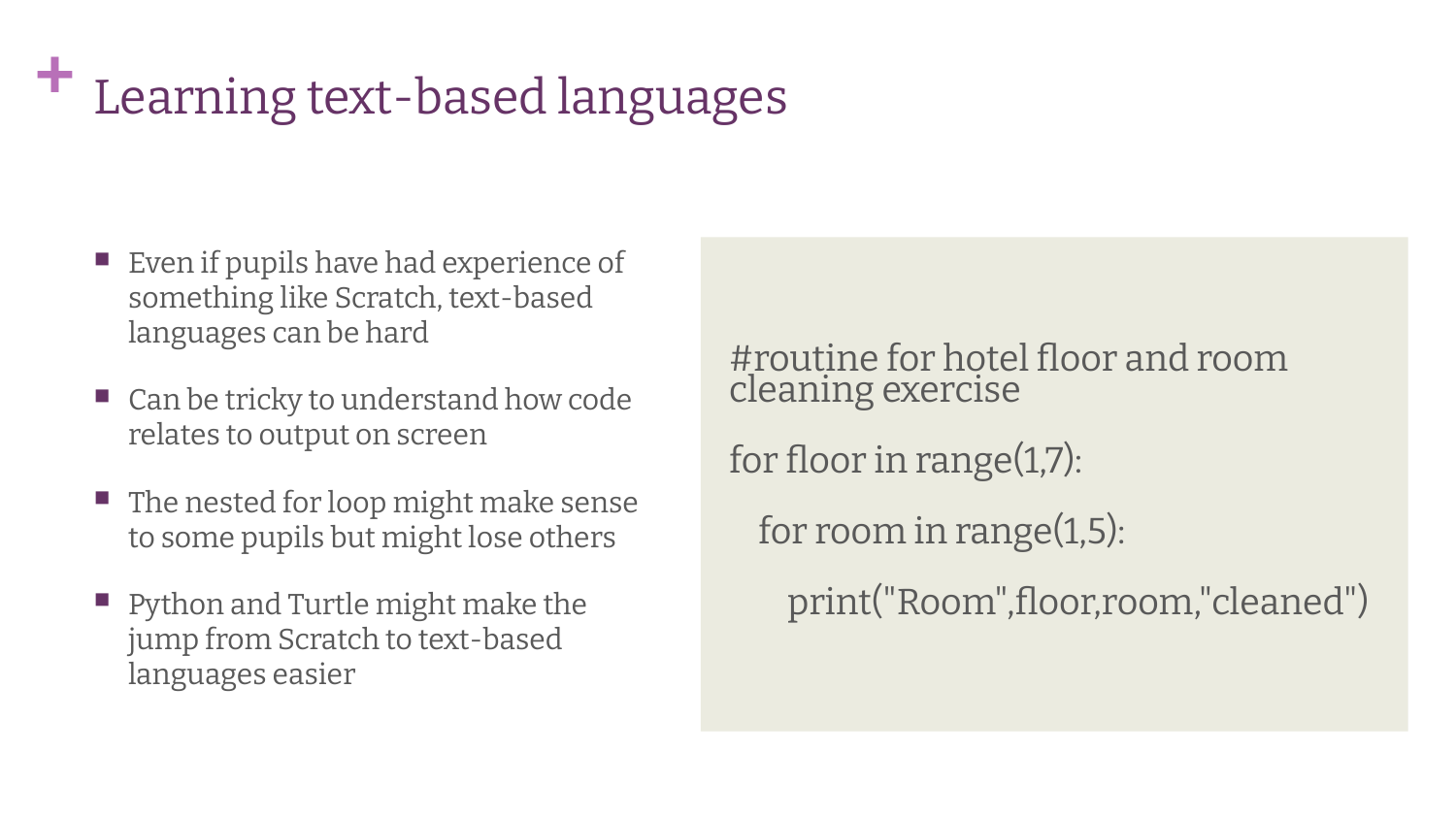

# Learning text-based languages
Even if pupils have had experience of something like Scratch, text-based languages can be hard
Can be tricky to understand how code relates to output on screen
The nested for loop might make sense to some pupils but might lose others
Python and Turtle might make the jump from Scratch to text-based languages easier

#routine for hotel floor and room cleaning exercise
for floor in range(1,7):
    for room in range(1,5):
        print("Room",floor,room,"cleaned")